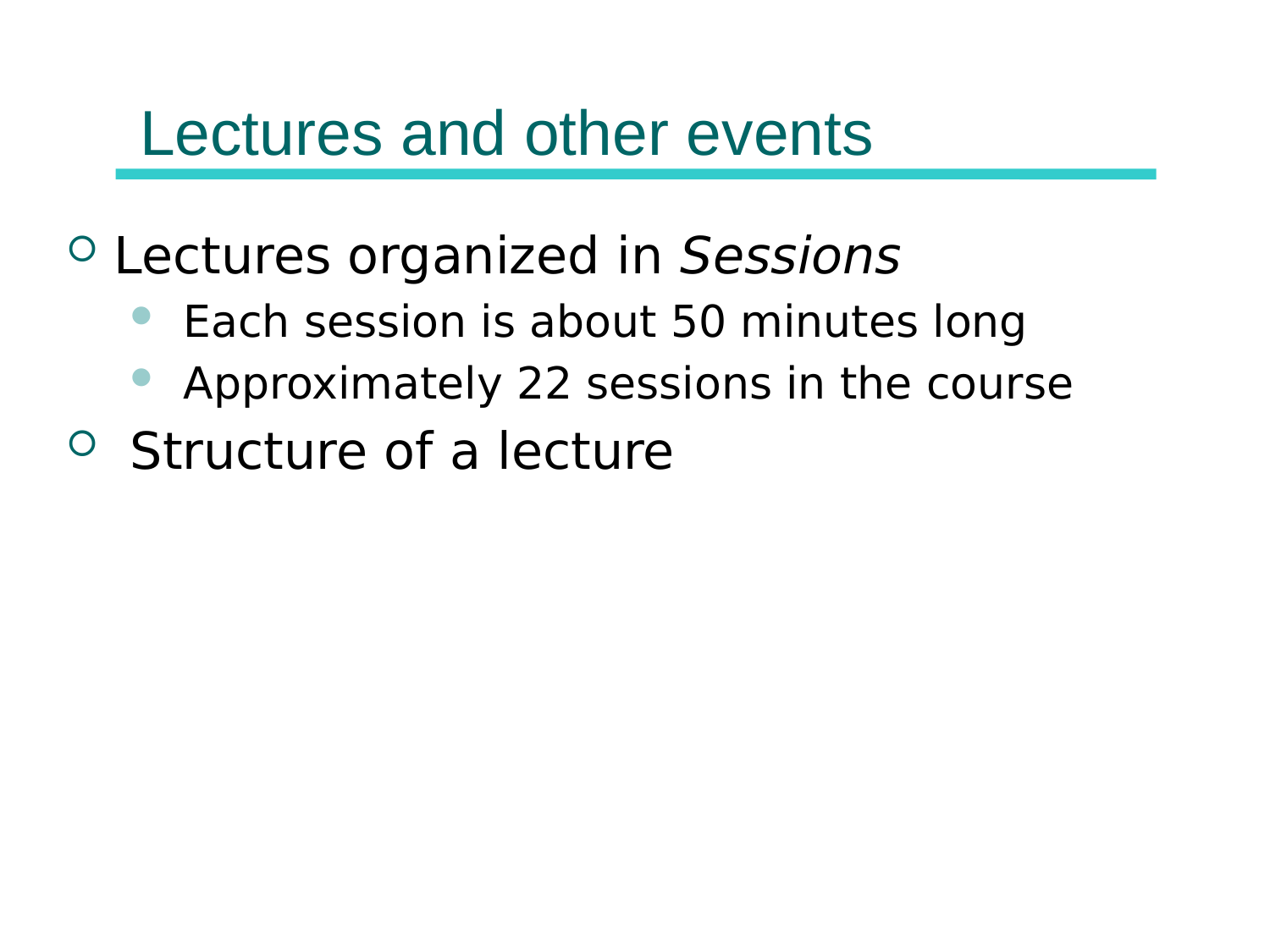

# Lectures and other events
Lectures organized in Sessions
 Each session is about 50 minutes long
 Approximately 22 sessions in the course
 Structure of a lecture